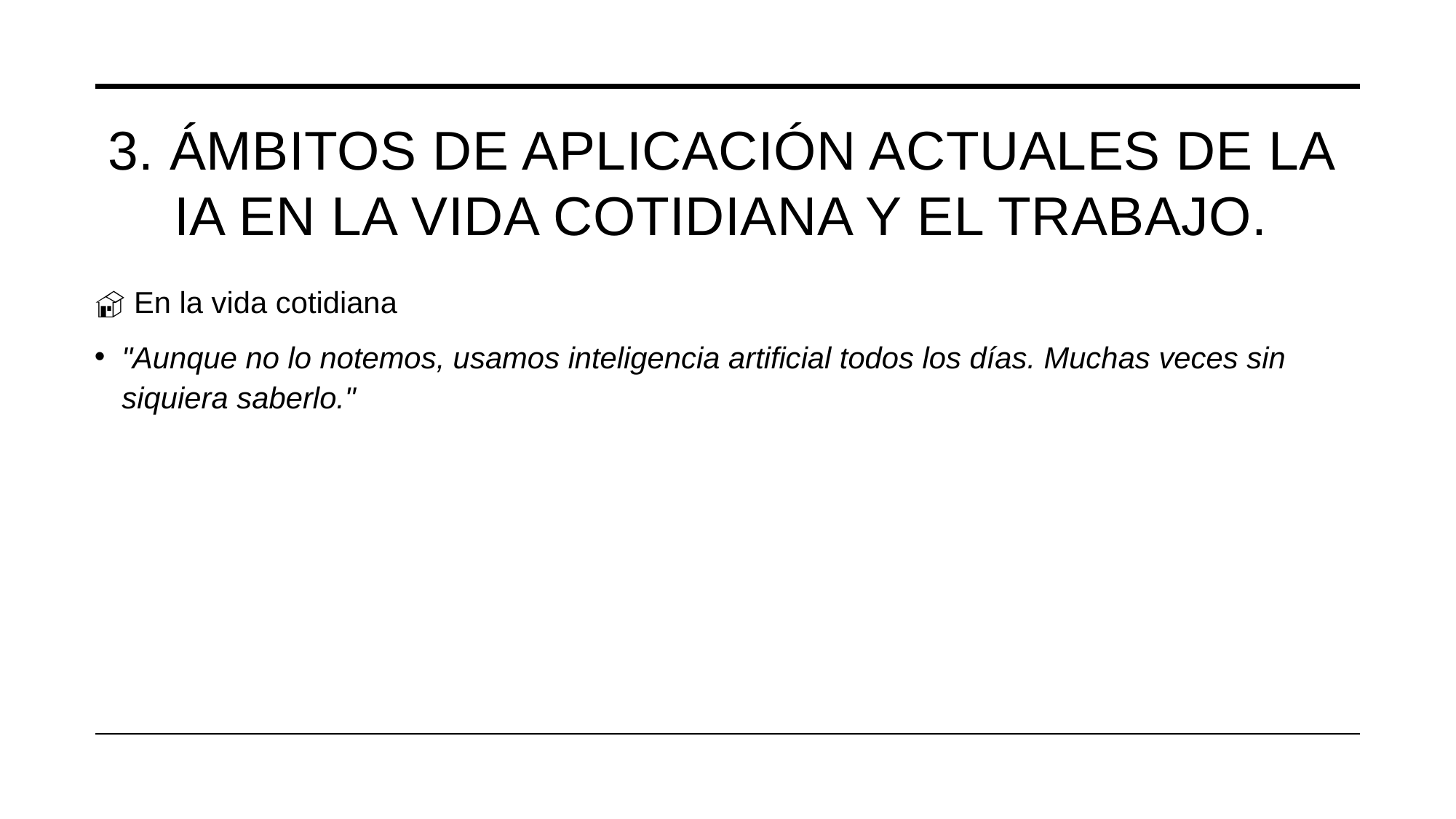

# 3. Ámbitos de aplicación actuales de la IA en la vida cotidiana y el trabajo.
🏠 En la vida cotidiana
"Aunque no lo notemos, usamos inteligencia artificial todos los días. Muchas veces sin siquiera saberlo."